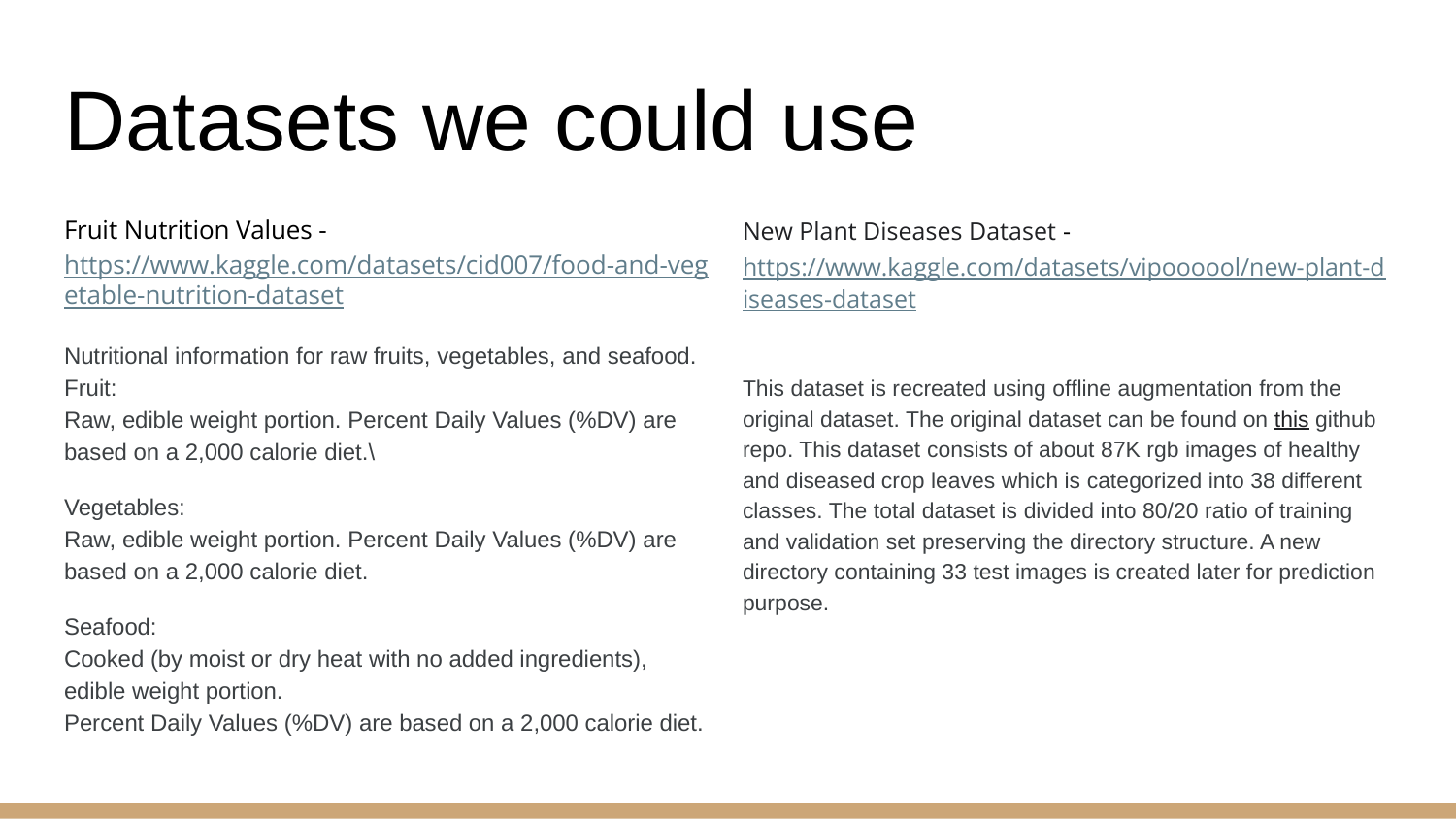

# Datasets we could use
Fruit Nutrition Values - https://www.kaggle.com/datasets/cid007/food-and-vegetable-nutrition-dataset
Nutritional information for raw fruits, vegetables, and seafood.
Fruit:
Raw, edible weight portion. Percent Daily Values (%DV) are based on a 2,000 calorie diet.\
Vegetables:
Raw, edible weight portion. Percent Daily Values (%DV) are based on a 2,000 calorie diet.
Seafood:
Cooked (by moist or dry heat with no added ingredients), edible weight portion.
Percent Daily Values (%DV) are based on a 2,000 calorie diet.
New Plant Diseases Dataset - https://www.kaggle.com/datasets/vipoooool/new-plant-diseases-dataset

This dataset is recreated using offline augmentation from the original dataset. The original dataset can be found on this github repo. This dataset consists of about 87K rgb images of healthy and diseased crop leaves which is categorized into 38 different classes. The total dataset is divided into 80/20 ratio of training and validation set preserving the directory structure. A new directory containing 33 test images is created later for prediction purpose.